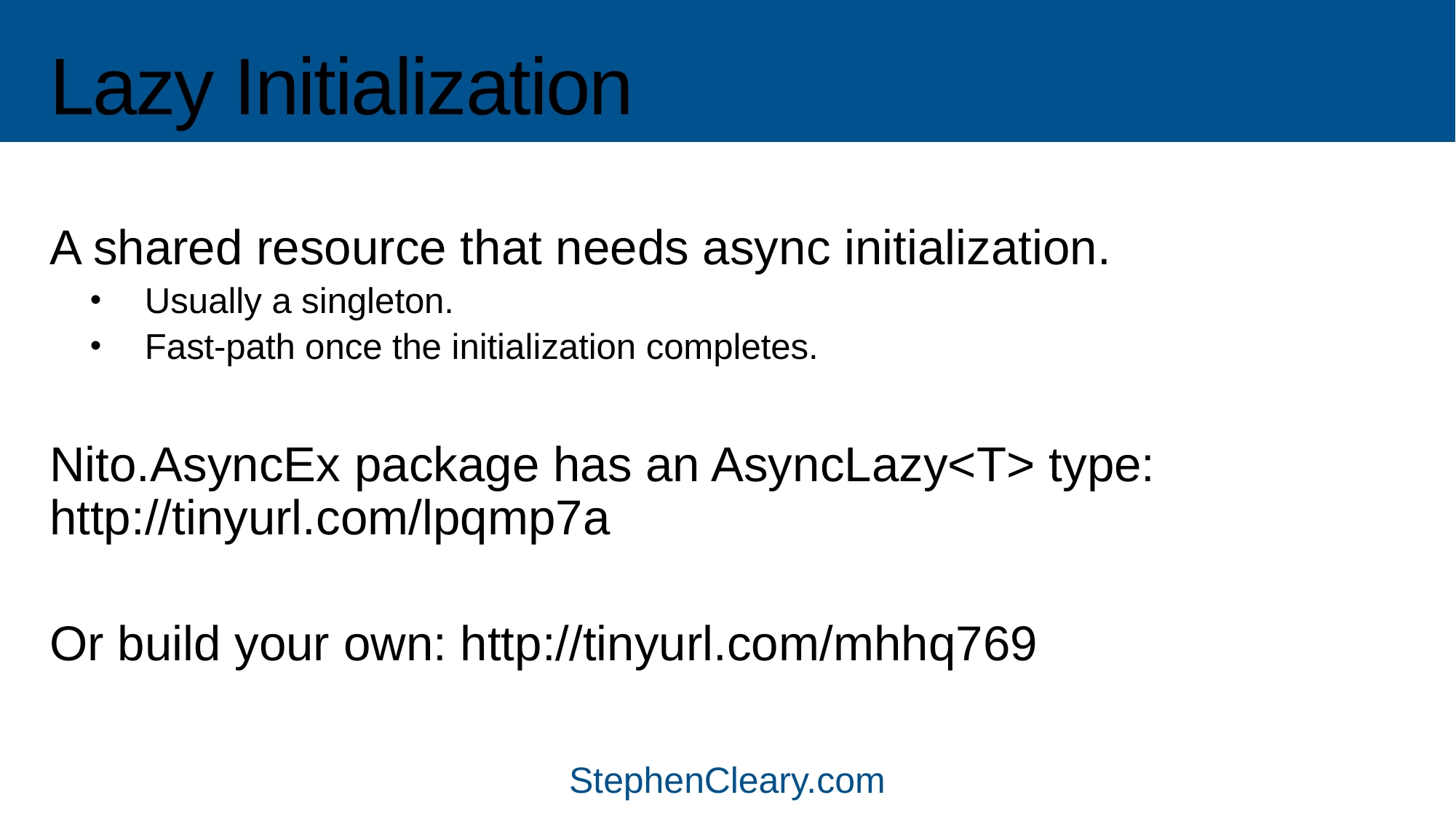

# Lazy Initialization

A shared resource that needs async initialization.
Usually a singleton.
Fast-path once the initialization completes.

Nito.AsyncEx package has an AsyncLazy<T> type: http://tinyurl.com/lpqmp7a

Or build your own: http://tinyurl.com/mhhq769